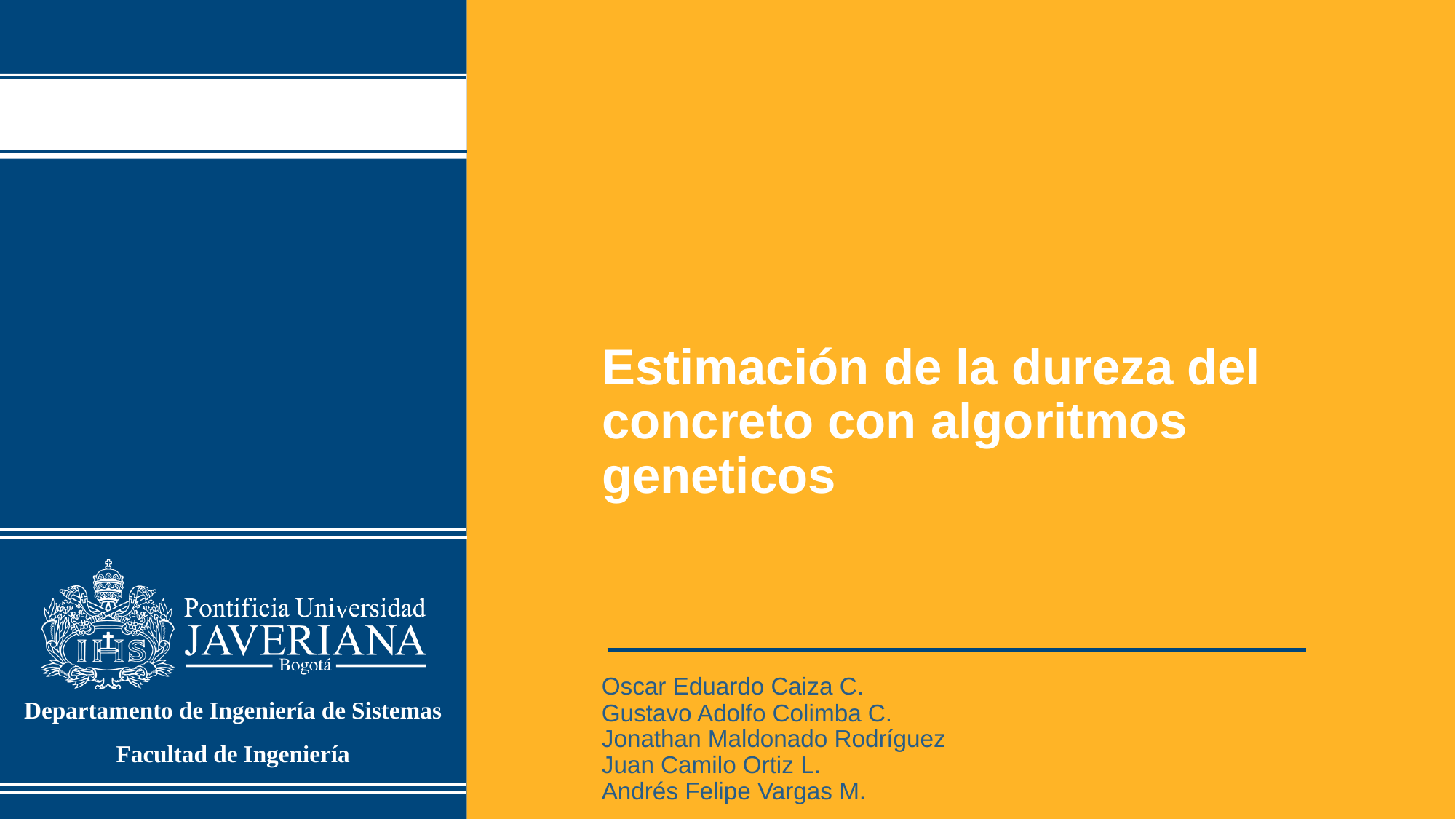

# Estimación de la dureza del concreto con algoritmos geneticos
Oscar Eduardo Caiza C.
Gustavo Adolfo Colimba C.
Jonathan Maldonado Rodríguez
Juan Camilo Ortiz L.
Andrés Felipe Vargas M.